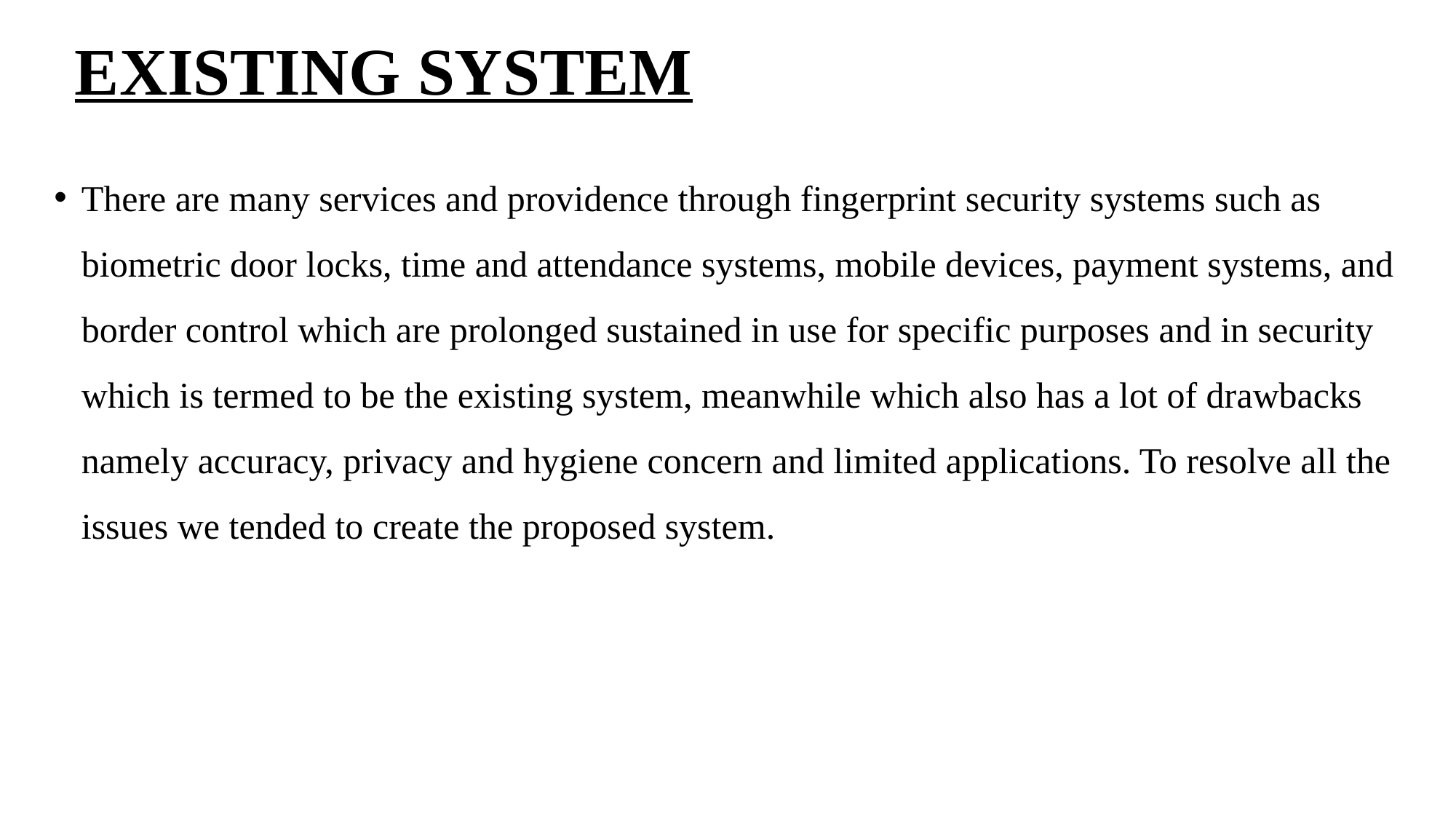

# EXISTING SYSTEM
There are many services and providence through fingerprint security systems such as biometric door locks, time and attendance systems, mobile devices, payment systems, and border control which are prolonged sustained in use for specific purposes and in security which is termed to be the existing system, meanwhile which also has a lot of drawbacks namely accuracy, privacy and hygiene concern and limited applications. To resolve all the issues we tended to create the proposed system.